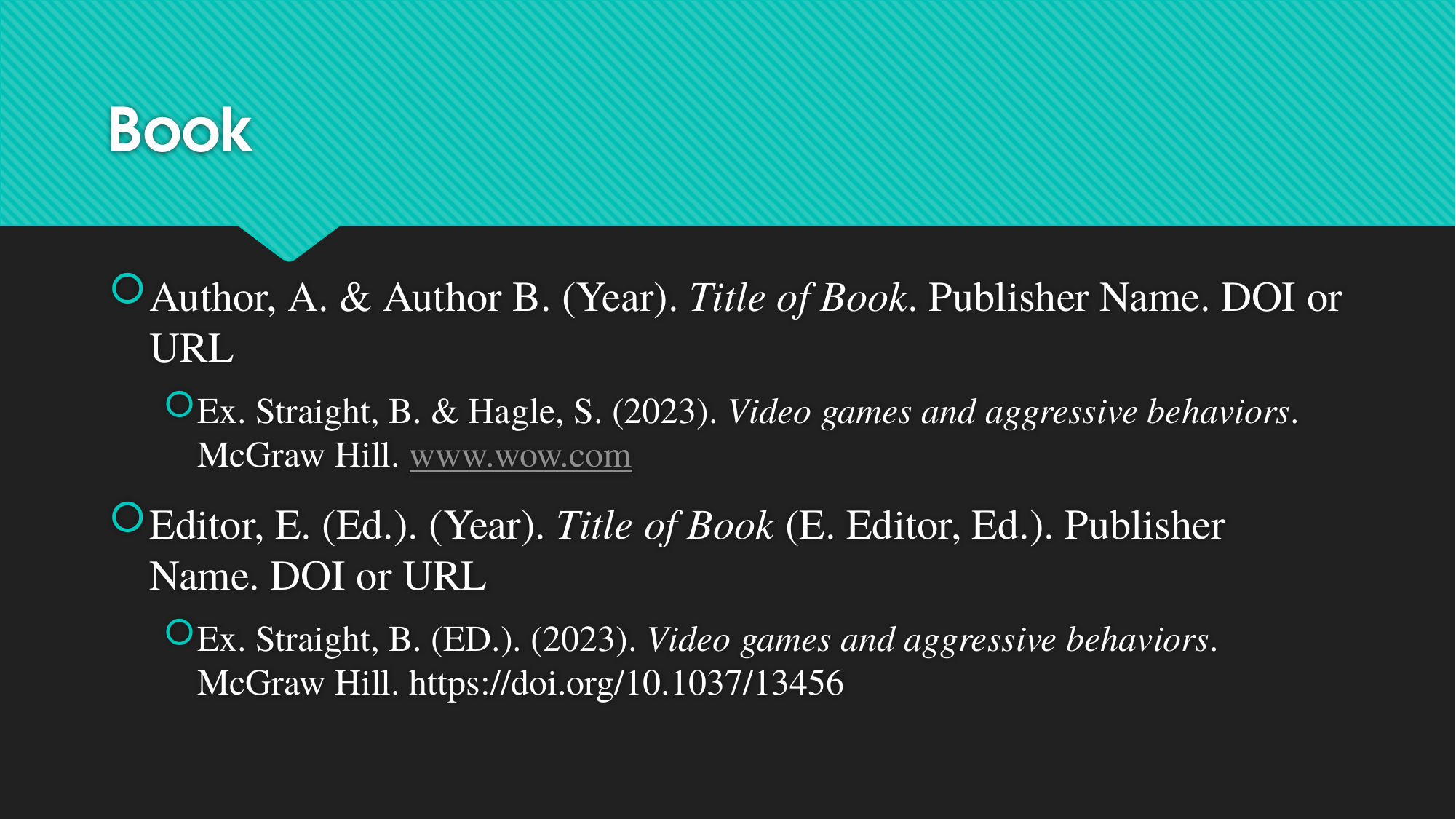

# Book
Author, A. & Author B. (Year). Title of Book. Publisher Name. DOI or URL
Ex. Straight, B. & Hagle, S. (2023). Video games and aggressive behaviors. McGraw Hill. www.wow.com
Editor, E. (Ed.). (Year). Title of Book (E. Editor, Ed.). Publisher Name. DOI or URL
Ex. Straight, B. (ED.). (2023). Video games and aggressive behaviors. McGraw Hill. https://doi.org/10.1037/13456